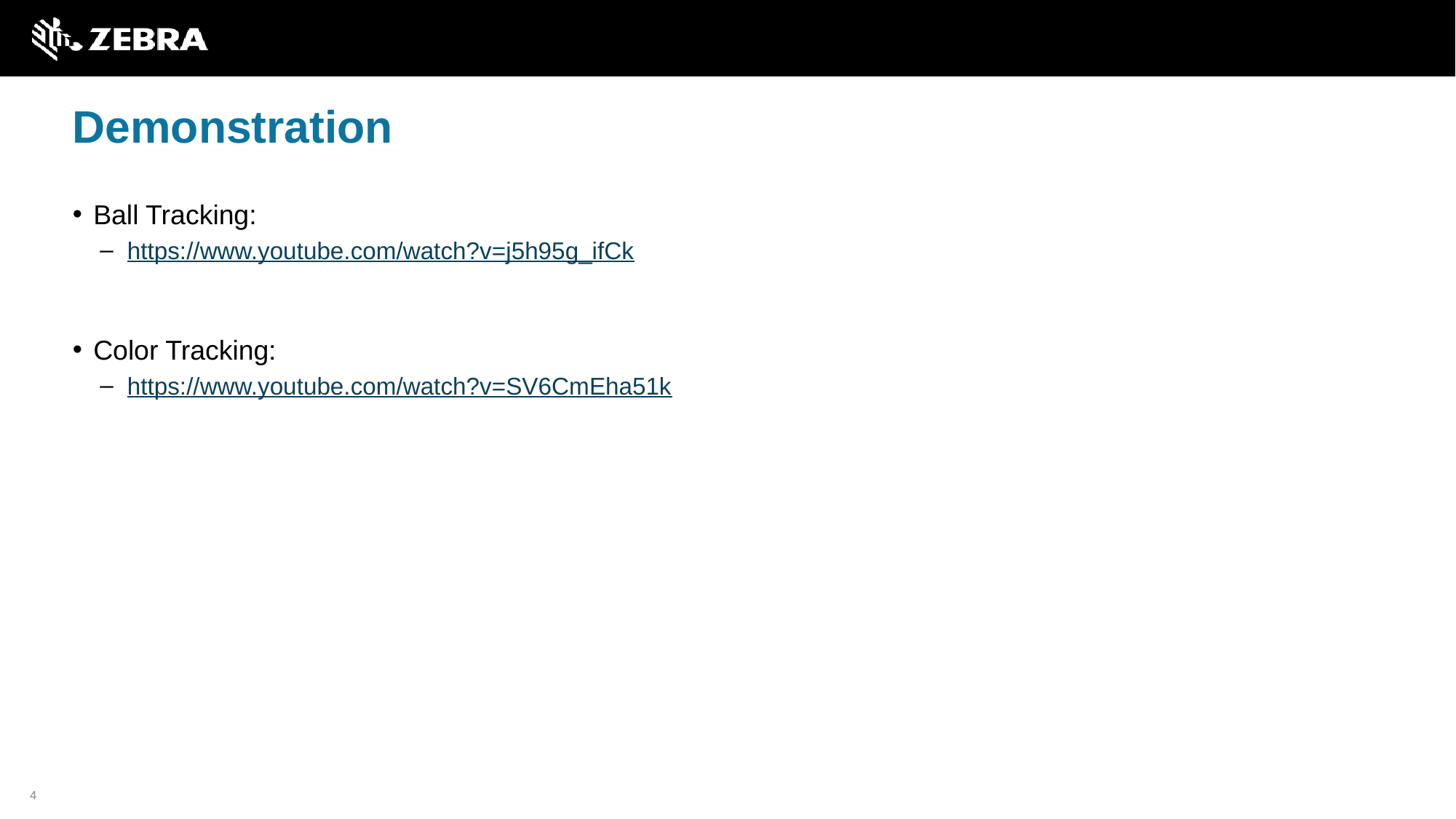

# Demonstration
Ball Tracking:
https://www.youtube.com/watch?v=j5h95g_ifCk

Color Tracking:
https://www.youtube.com/watch?v=SV6CmEha51k

4